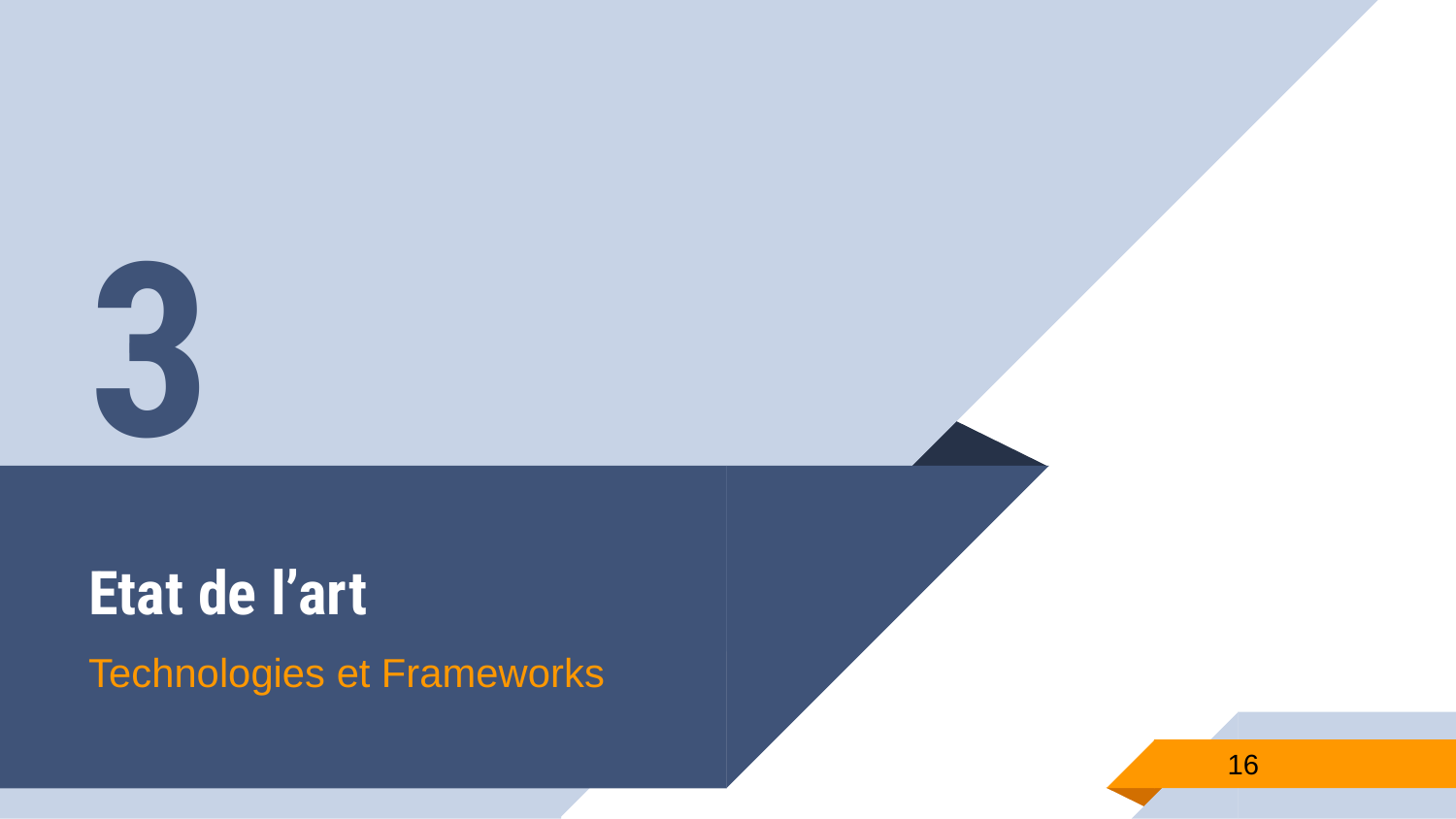

3
# Etat de l’art
Technologies et Frameworks
16